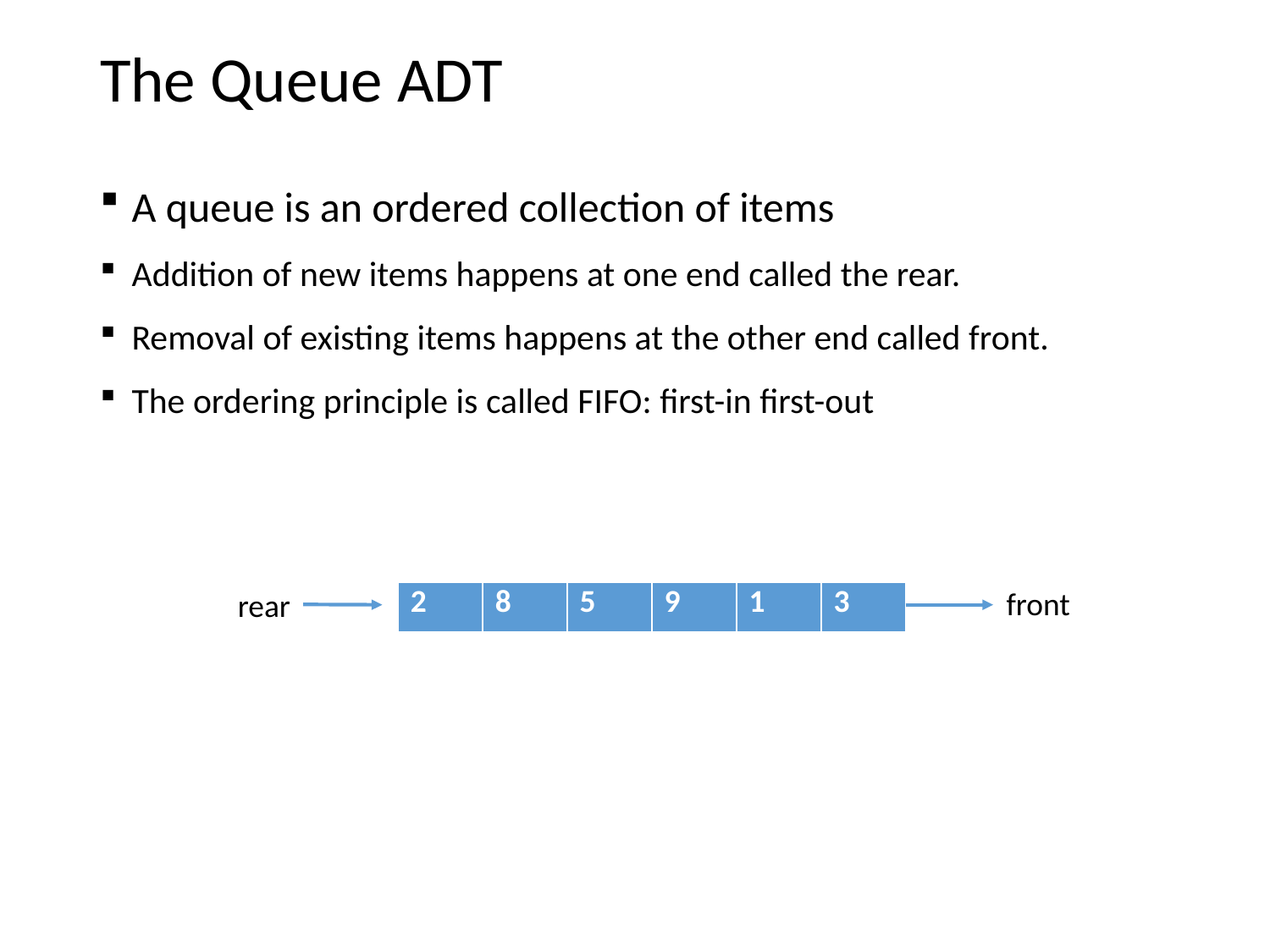

# The Queue ADT
A queue is an ordered collection of items
Addition of new items happens at one end called the rear.
Removal of existing items happens at the other end called front.
The ordering principle is called FIFO: first-in first-out

front
rear
| 2 | 8 | 5 | 9 | 1 | 3 |
| --- | --- | --- | --- | --- | --- |